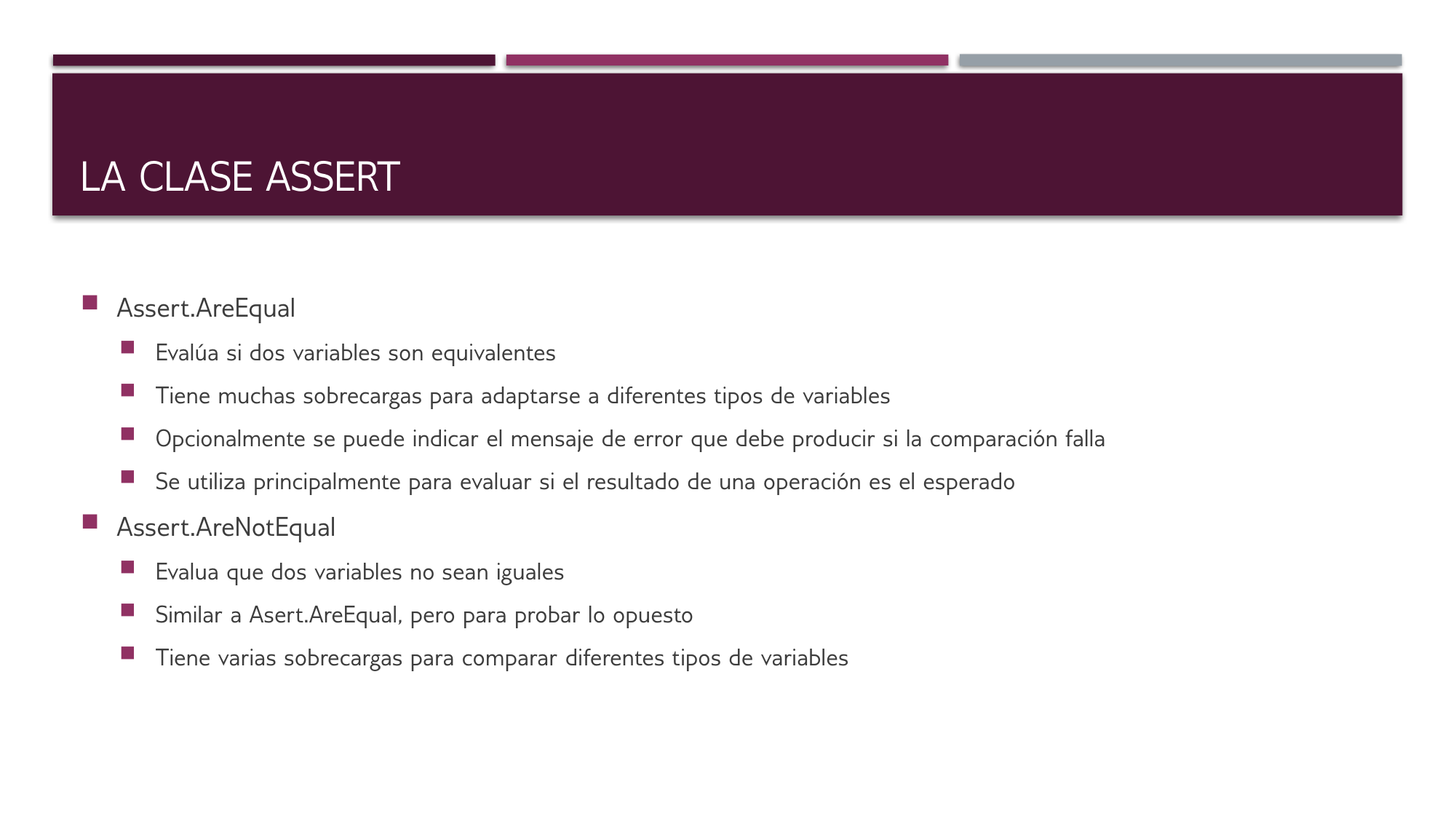

# La clase Assert
Assert.AreEqual
Evalúa si dos variables son equivalentes
Tiene muchas sobrecargas para adaptarse a diferentes tipos de variables
Opcionalmente se puede indicar el mensaje de error que debe producir si la comparación falla
Se utiliza principalmente para evaluar si el resultado de una operación es el esperado
Assert.AreNotEqual
Evalua que dos variables no sean iguales
Similar a Asert.AreEqual, pero para probar lo opuesto
Tiene varias sobrecargas para comparar diferentes tipos de variables